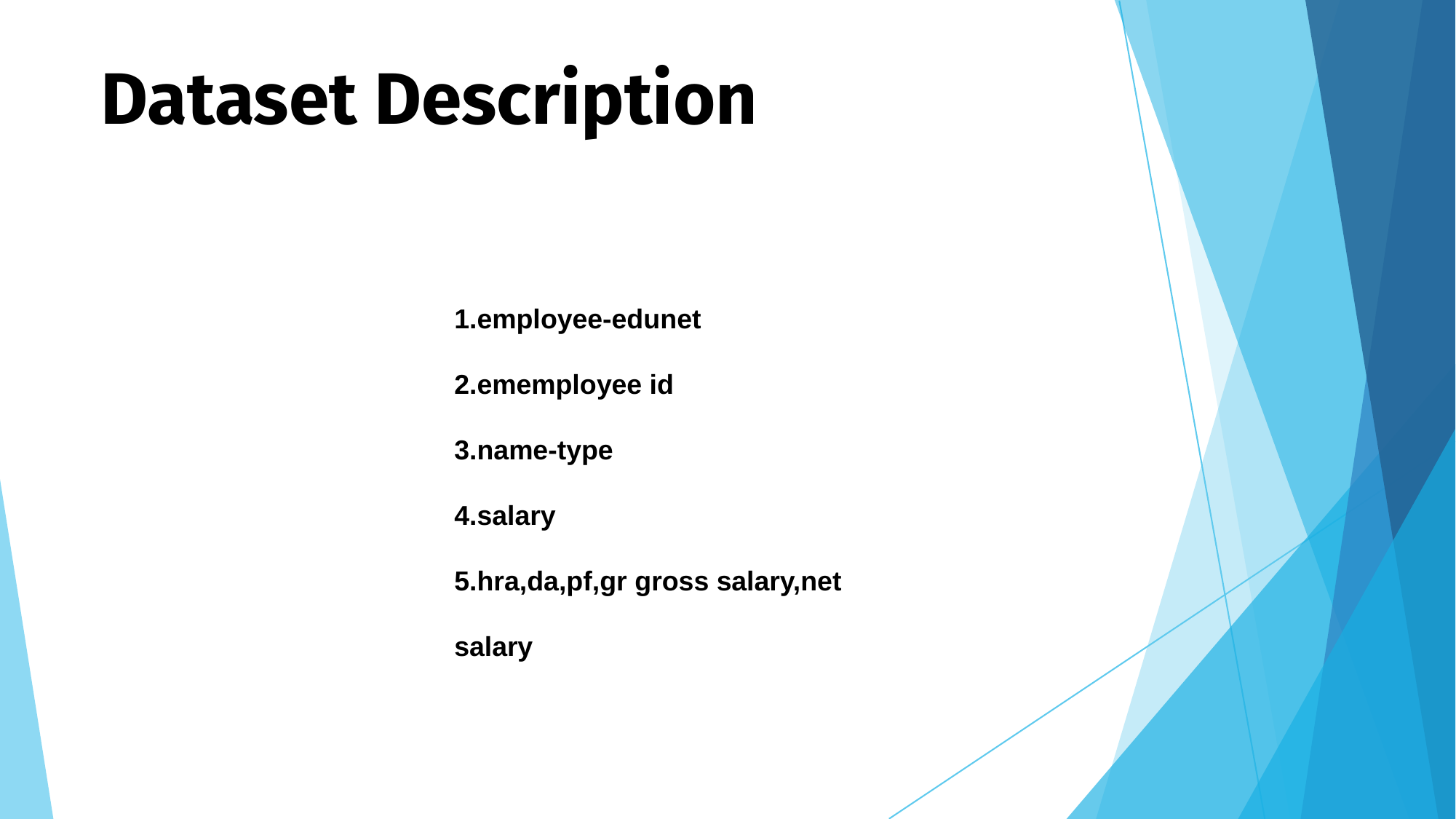

# Dataset Description
1.employee-edunet

2.ememployee id

3.name-type

4.salary

5.hra,da,pf,gr gross salary,net

salary